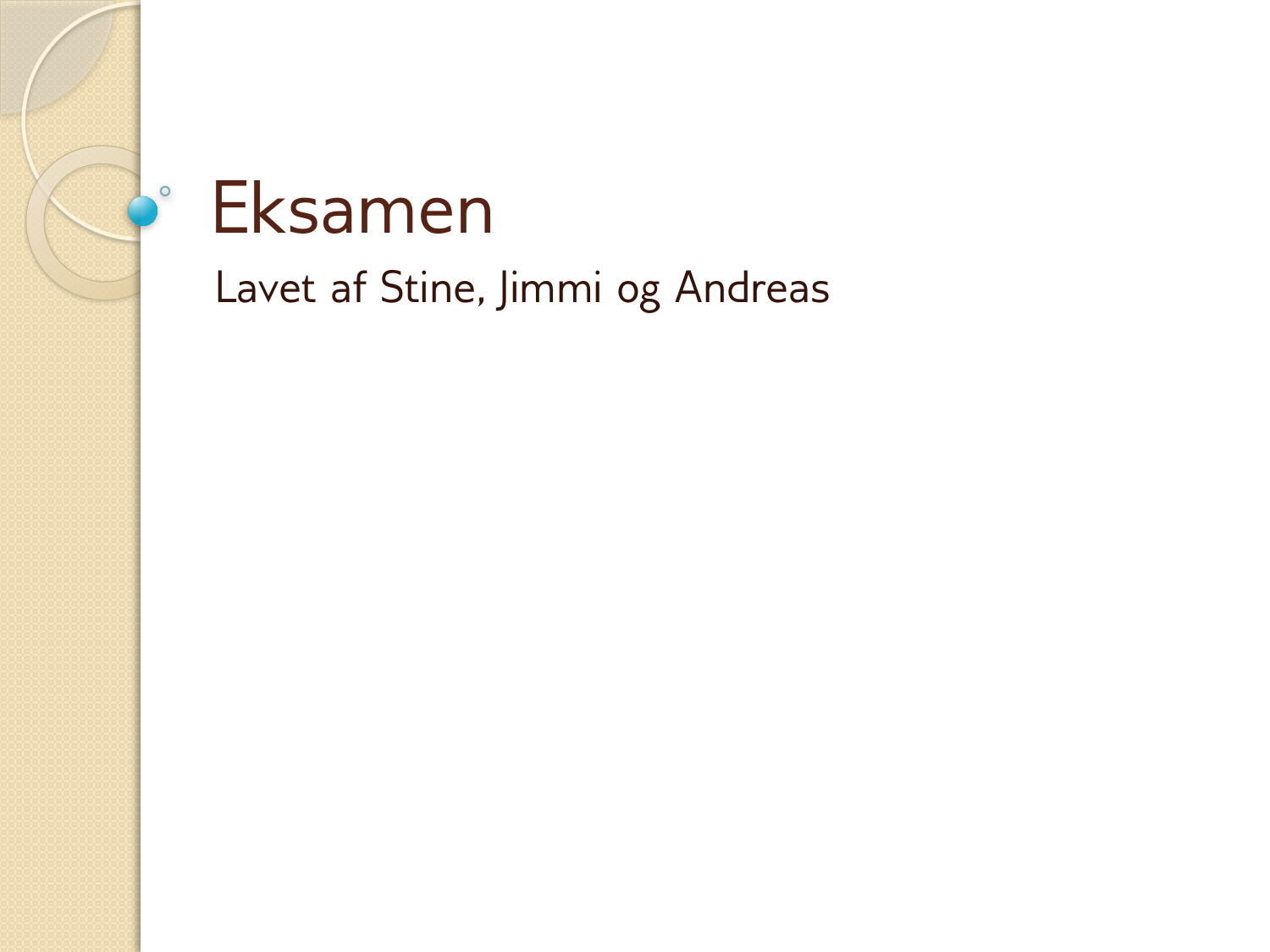

# Eksamen
Lavet af Stine, Jimmi og Andreas